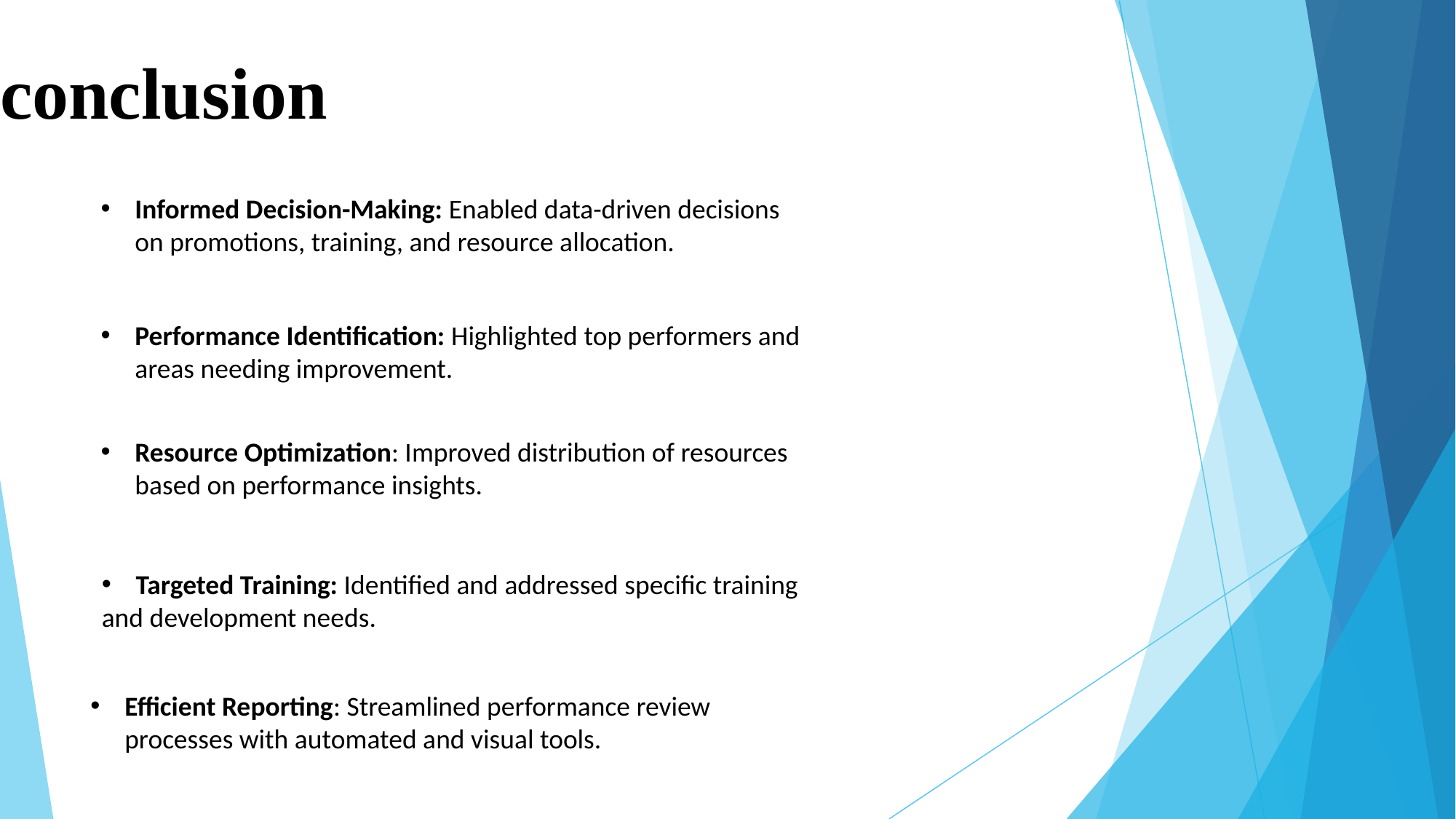

conclusion
Informed Decision-Making: Enabled data-driven decisions on promotions, training, and resource allocation.
Performance Identification: Highlighted top performers and areas needing improvement.
Resource Optimization: Improved distribution of resources based on performance insights.
Targeted Training: Identified and addressed specific training
and development needs.
Efficient Reporting: Streamlined performance review processes with automated and visual tools.